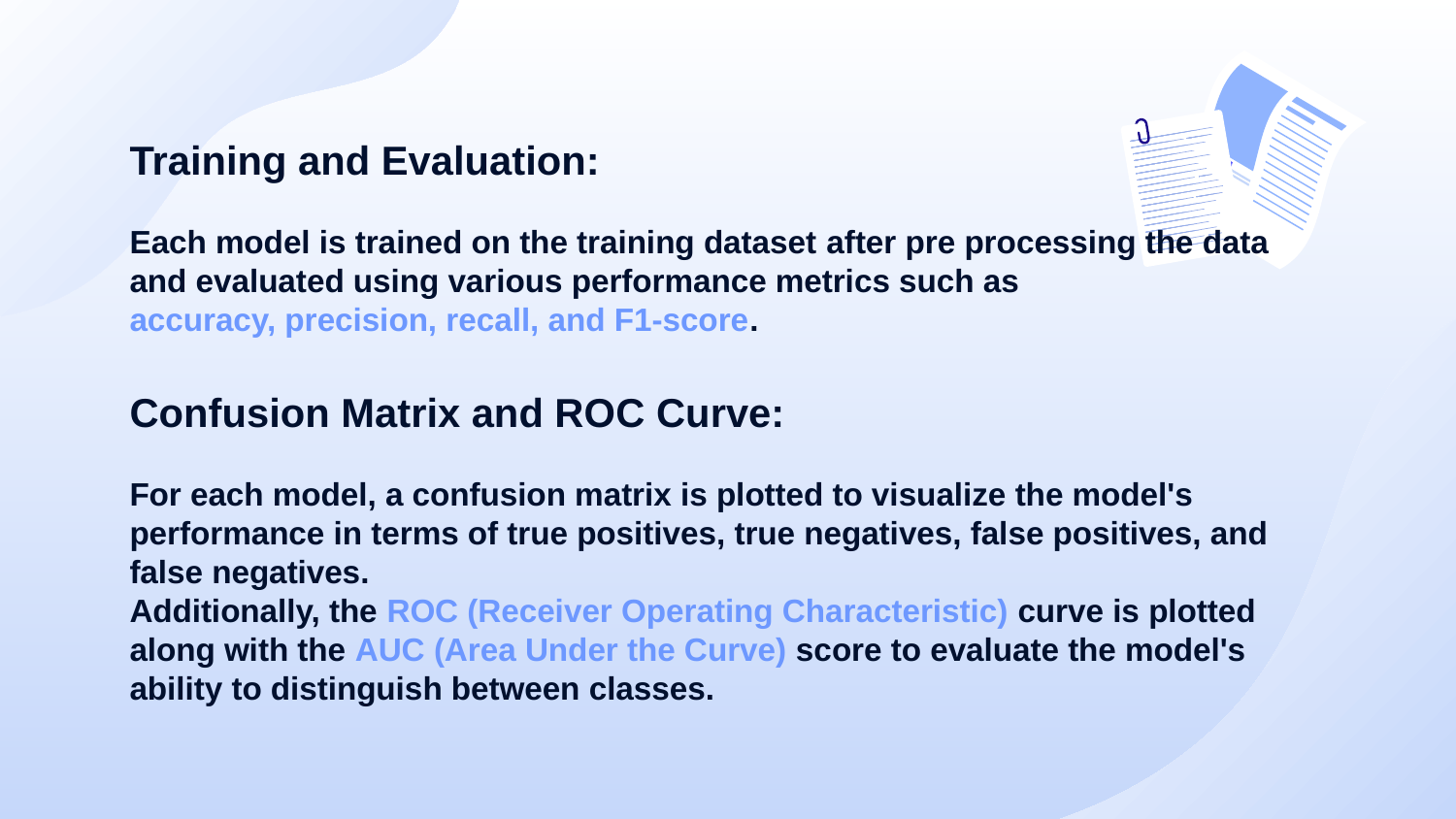

# Training and Evaluation: Each model is trained on the training dataset after pre processing the data and evaluated using various performance metrics such as accuracy, precision, recall, and F1-score. Confusion Matrix and ROC Curve: For each model, a confusion matrix is plotted to visualize the model's performance in terms of true positives, true negatives, false positives, and false negatives. Additionally, the ROC (Receiver Operating Characteristic) curve is plotted along with the AUC (Area Under the Curve) score to evaluate the model's ability to distinguish between classes.